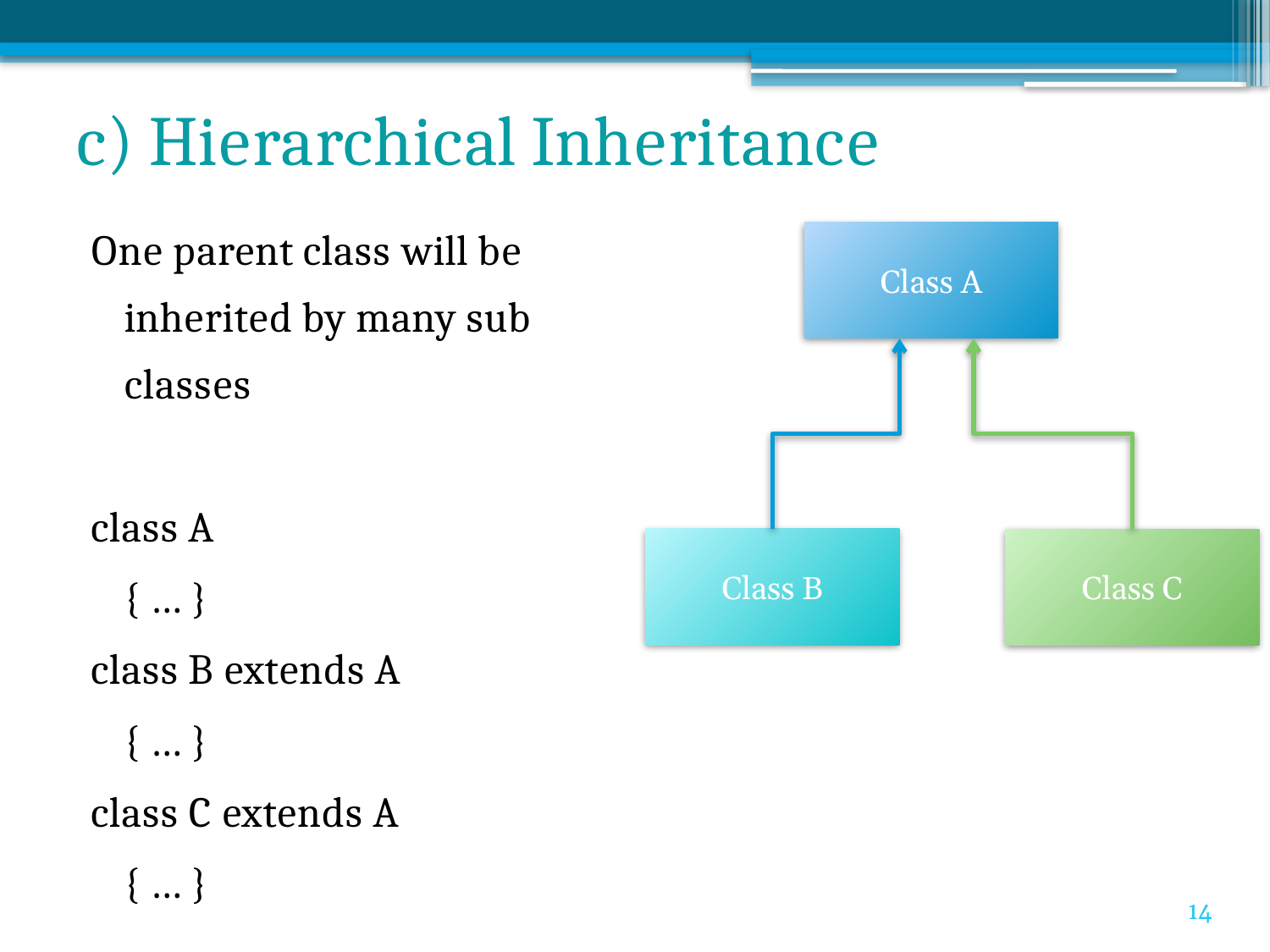

# c) Hierarchical Inheritance
One parent class will be inherited by many sub classes

class A
		{ … }
class B extends A
		{ … }
class C extends A
		{ … }
Class A
Class B
Class C
14